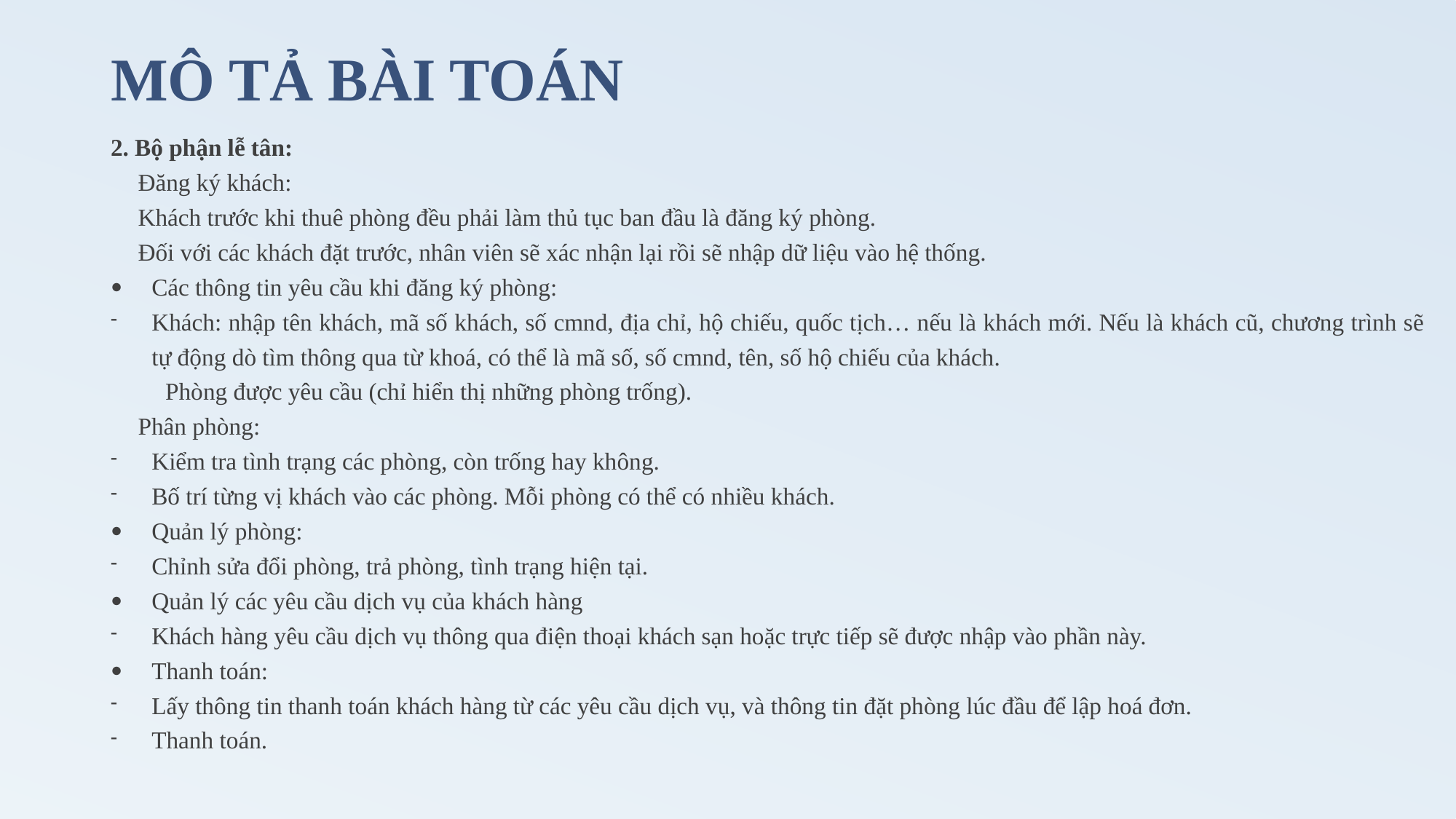

# MÔ TẢ BÀI TOÁN
2. Bộ phận lễ tân:
Đăng ký khách:
Khách trước khi thuê phòng đều phải làm thủ tục ban đầu là đăng ký phòng.
Đối với các khách đặt trước, nhân viên sẽ xác nhận lại rồi sẽ nhập dữ liệu vào hệ thống.
Các thông tin yêu cầu khi đăng ký phòng:
Khách: nhập tên khách, mã số khách, số cmnd, địa chỉ, hộ chiếu, quốc tịch… nếu là khách mới. Nếu là khách cũ, chương trình sẽ tự động dò tìm thông qua từ khoá, có thể là mã số, số cmnd, tên, số hộ chiếu của khách.
Phòng được yêu cầu (chỉ hiển thị những phòng trống).
Phân phòng:
Kiểm tra tình trạng các phòng, còn trống hay không.
Bố trí từng vị khách vào các phòng. Mỗi phòng có thể có nhiều khách.
Quản lý phòng:
Chỉnh sửa đổi phòng, trả phòng, tình trạng hiện tại.
Quản lý các yêu cầu dịch vụ của khách hàng
Khách hàng yêu cầu dịch vụ thông qua điện thoại khách sạn hoặc trực tiếp sẽ được nhập vào phần này.
Thanh toán:
Lấy thông tin thanh toán khách hàng từ các yêu cầu dịch vụ, và thông tin đặt phòng lúc đầu để lập hoá đơn.
Thanh toán.